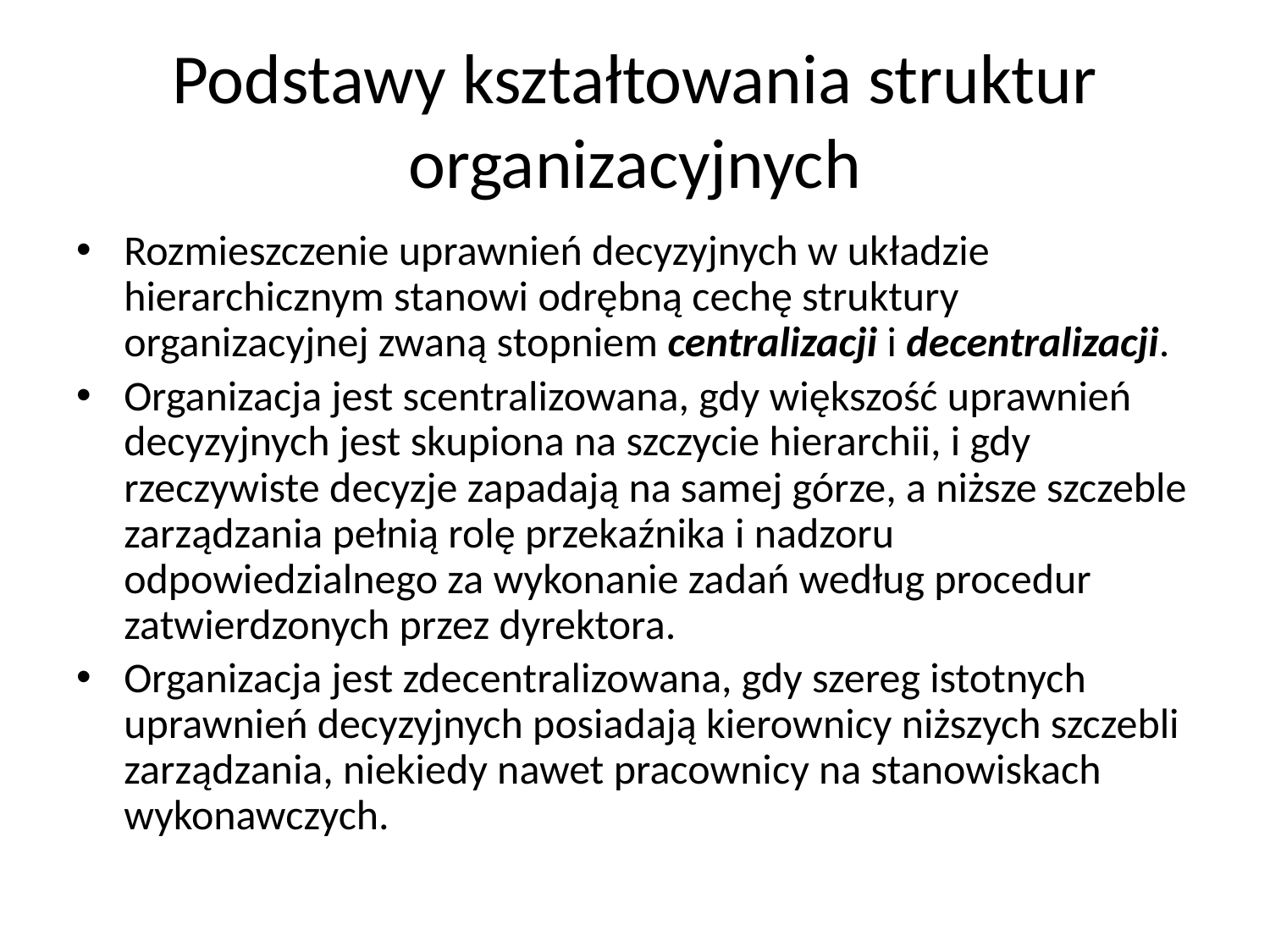

# Podstawy kształtowania struktur organizacyjnych
Rozmieszczenie uprawnień decyzyjnych w układzie hierarchicznym stanowi odrębną cechę struktury organizacyjnej zwaną stopniem centralizacji i decentralizacji.
Organizacja jest scentralizowana, gdy większość uprawnień decyzyjnych jest skupiona na szczycie hierarchii, i gdy rzeczywiste decyzje zapadają na samej górze, a niższe szczeble zarządzania pełnią rolę przekaźnika i nadzoru odpowiedzialnego za wykonanie zadań według procedur zatwierdzonych przez dyrektora.
Organizacja jest zdecentralizowana, gdy szereg istotnych uprawnień decyzyjnych posiadają kierownicy niższych szczebli zarządzania, niekiedy nawet pracownicy na stanowiskach wykonawczych.